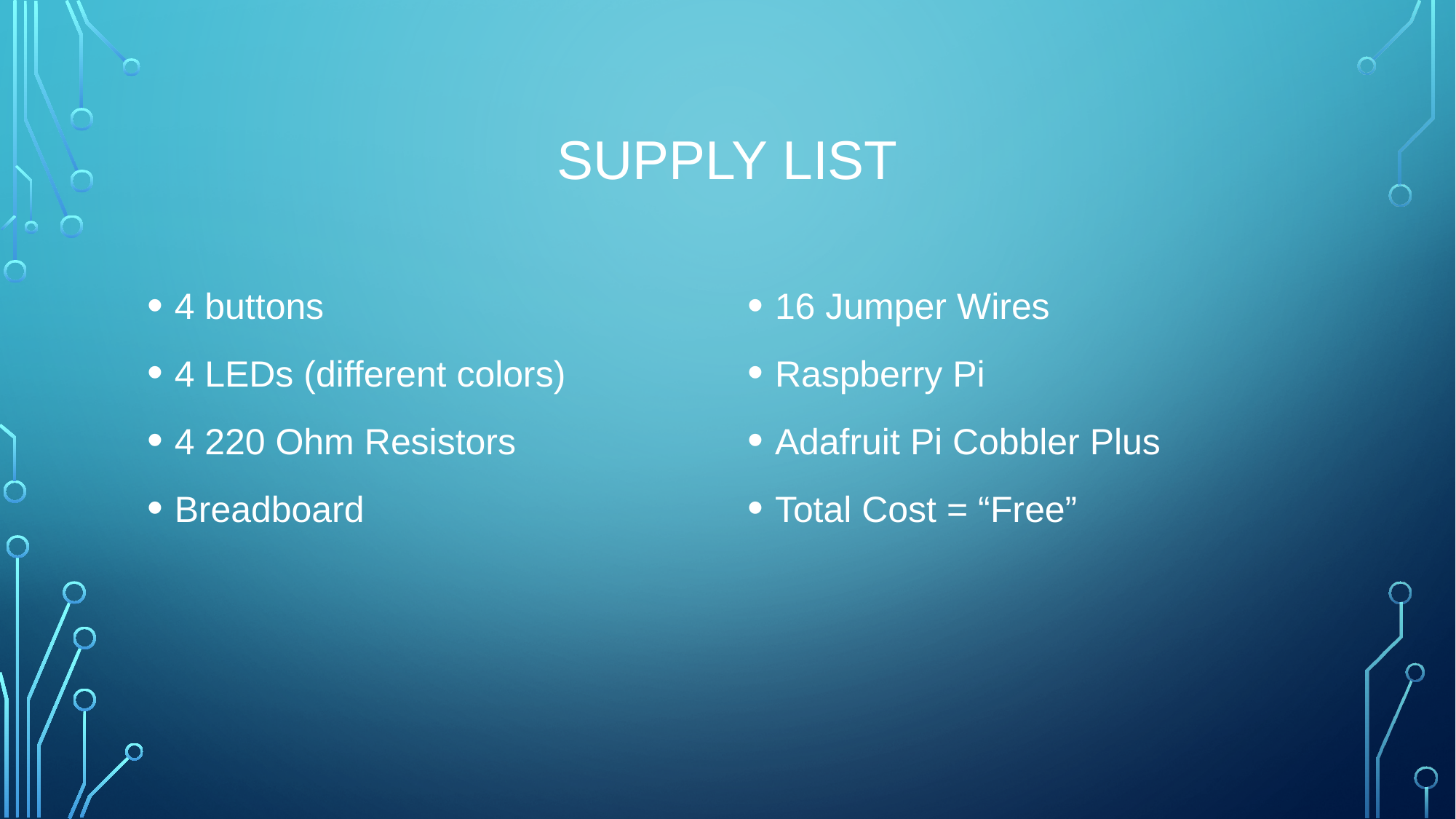

# Supply List
4 buttons
4 LEDs (different colors)
4 220 Ohm Resistors
Breadboard

16 Jumper Wires
Raspberry Pi
Adafruit Pi Cobbler Plus
Total Cost = “Free”